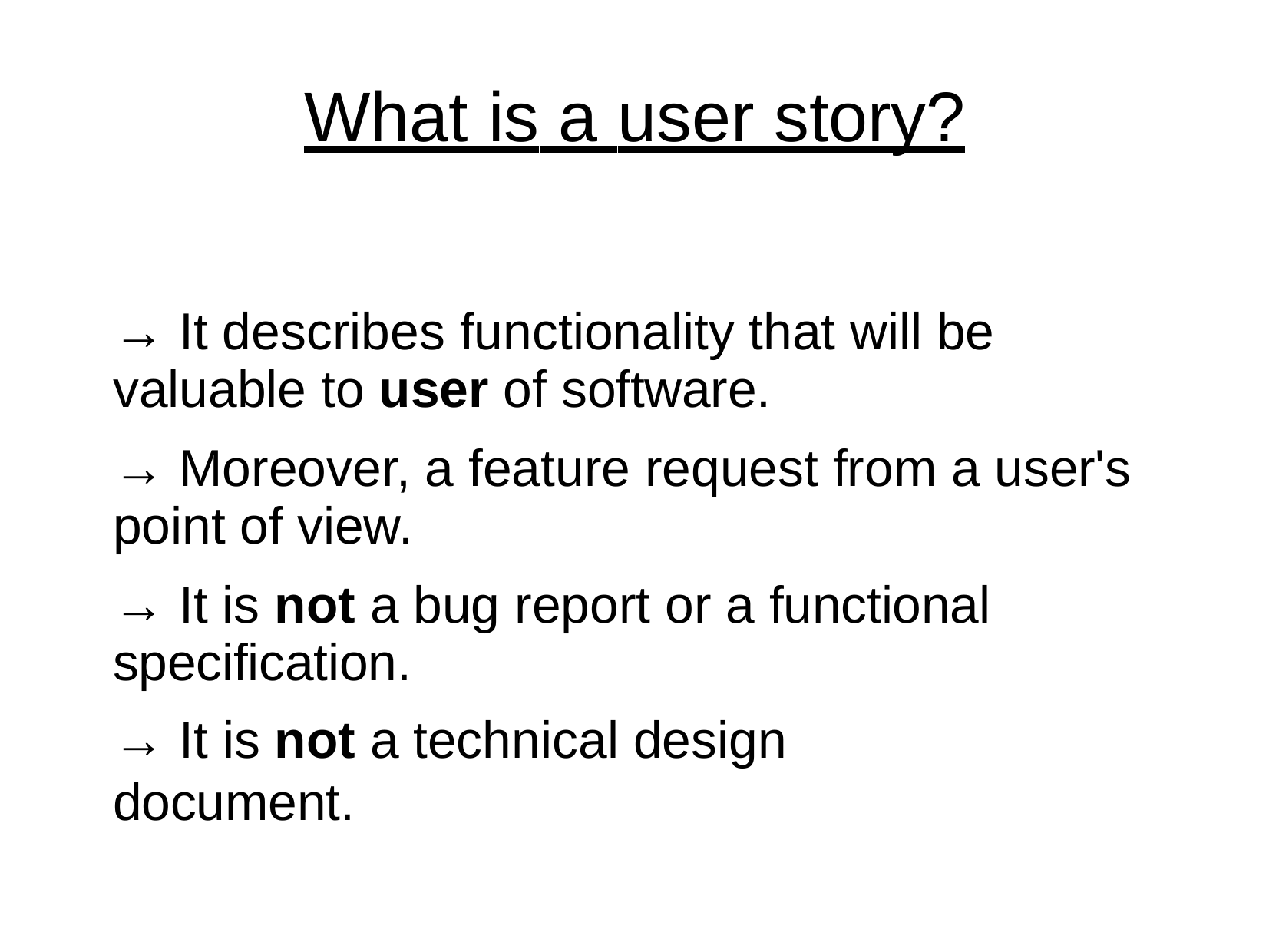

# What is a user story?
→ It describes functionality that will be valuable to user of software.
→ Moreover, a feature request from a user's point of view.
→ It is not a bug report or a functional specification.
→ It is not a technical design document.